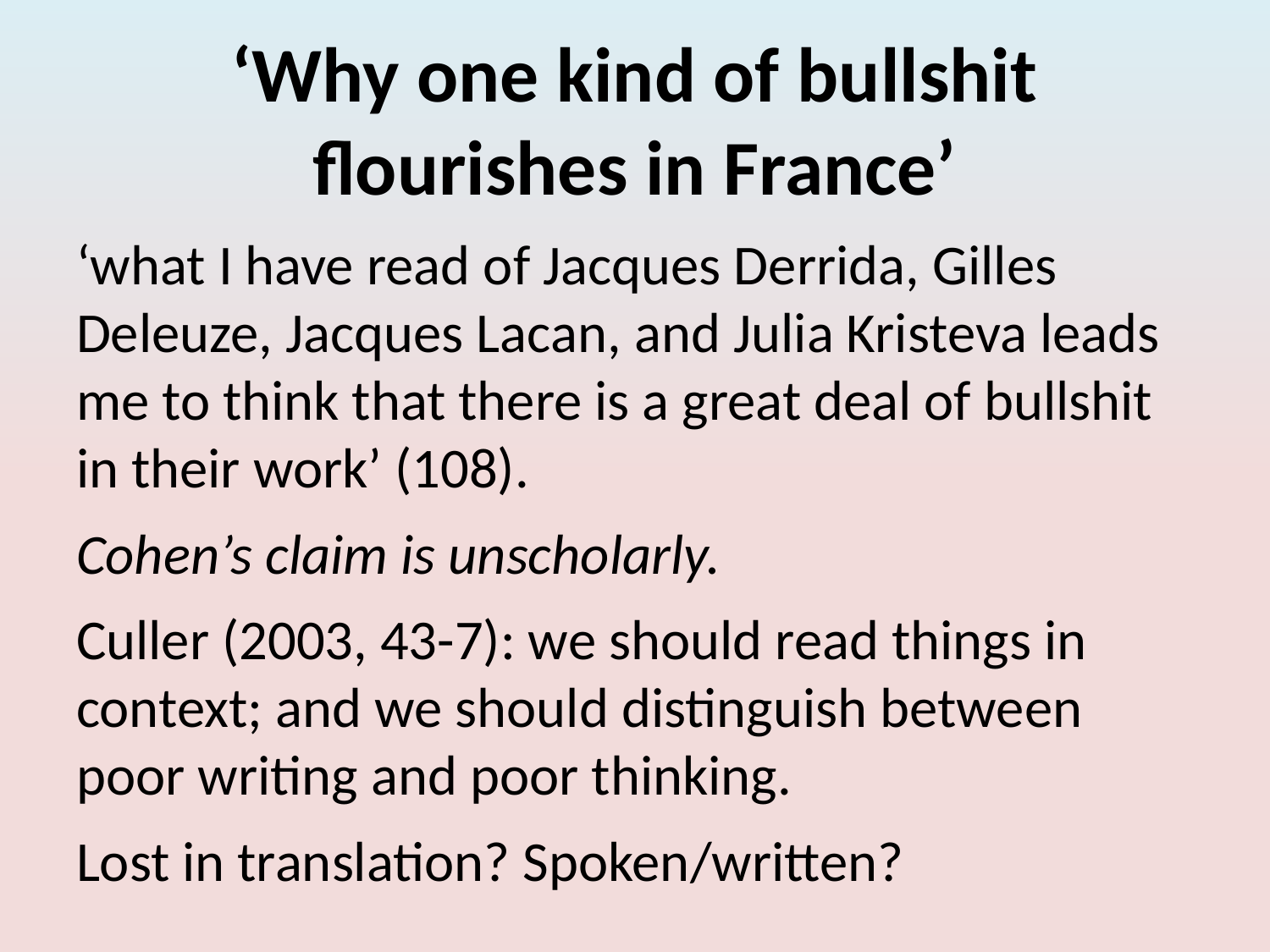

# ‘Why one kind of bullshit flourishes in France’
‘what I have read of Jacques Derrida, Gilles Deleuze, Jacques Lacan, and Julia Kristeva leads me to think that there is a great deal of bullshit in their work’ (108).
Cohen’s claim is unscholarly.
Culler (2003, 43-7): we should read things in context; and we should distinguish between poor writing and poor thinking.
Lost in translation? Spoken/written?